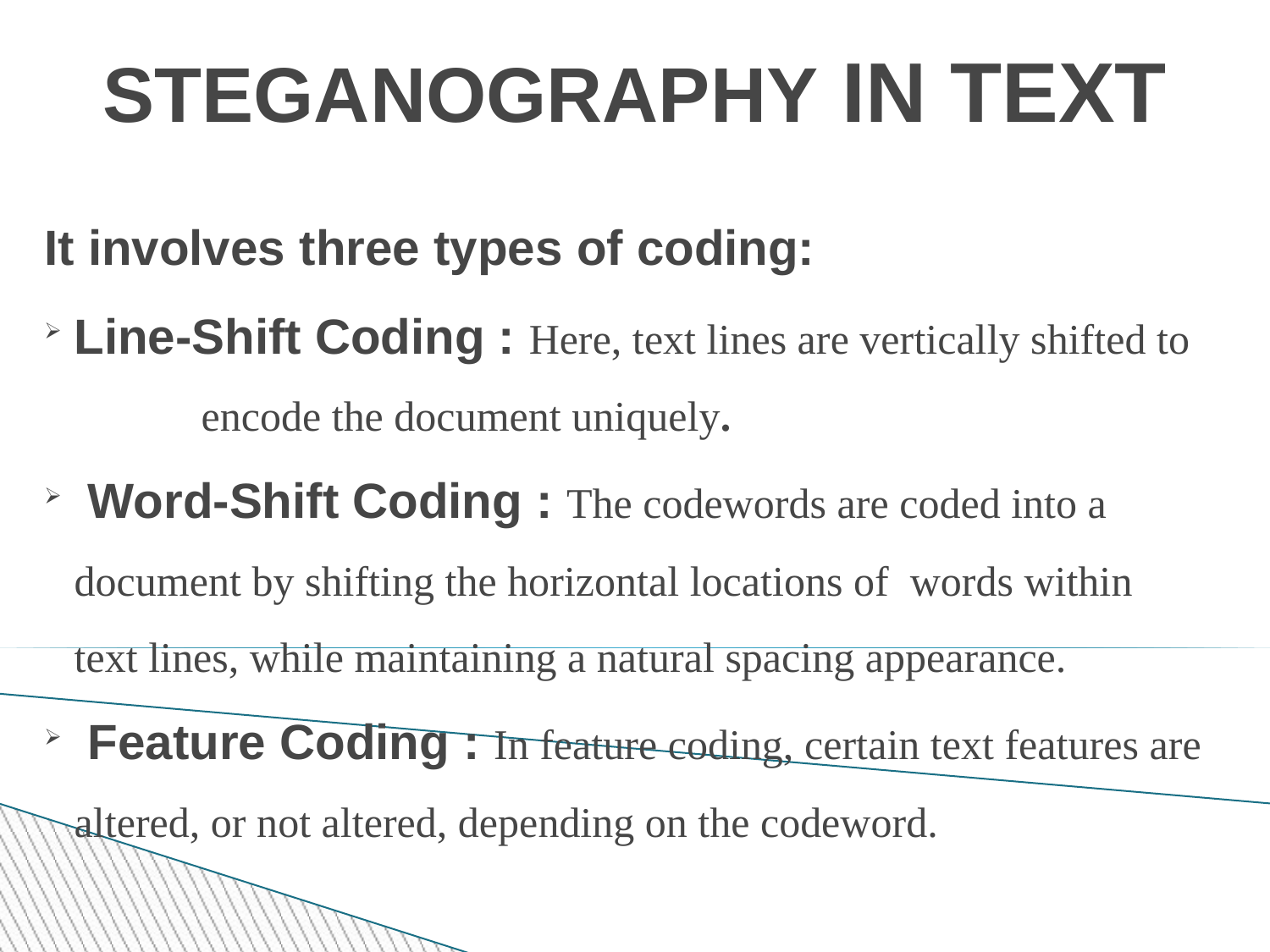

STEGANOGRAPHY IN TEXT
It involves three types of coding:
Line-Shift Coding : Here, text lines are vertically shifted to      	encode the document uniquely.
 Word-Shift Coding : The codewords are coded into a 	document by shifting the horizontal locations of  words within 	text lines, while maintaining a natural spacing appearance.
 Feature Coding : In feature coding, certain text features are 	 altered, or not altered, depending on the codeword.